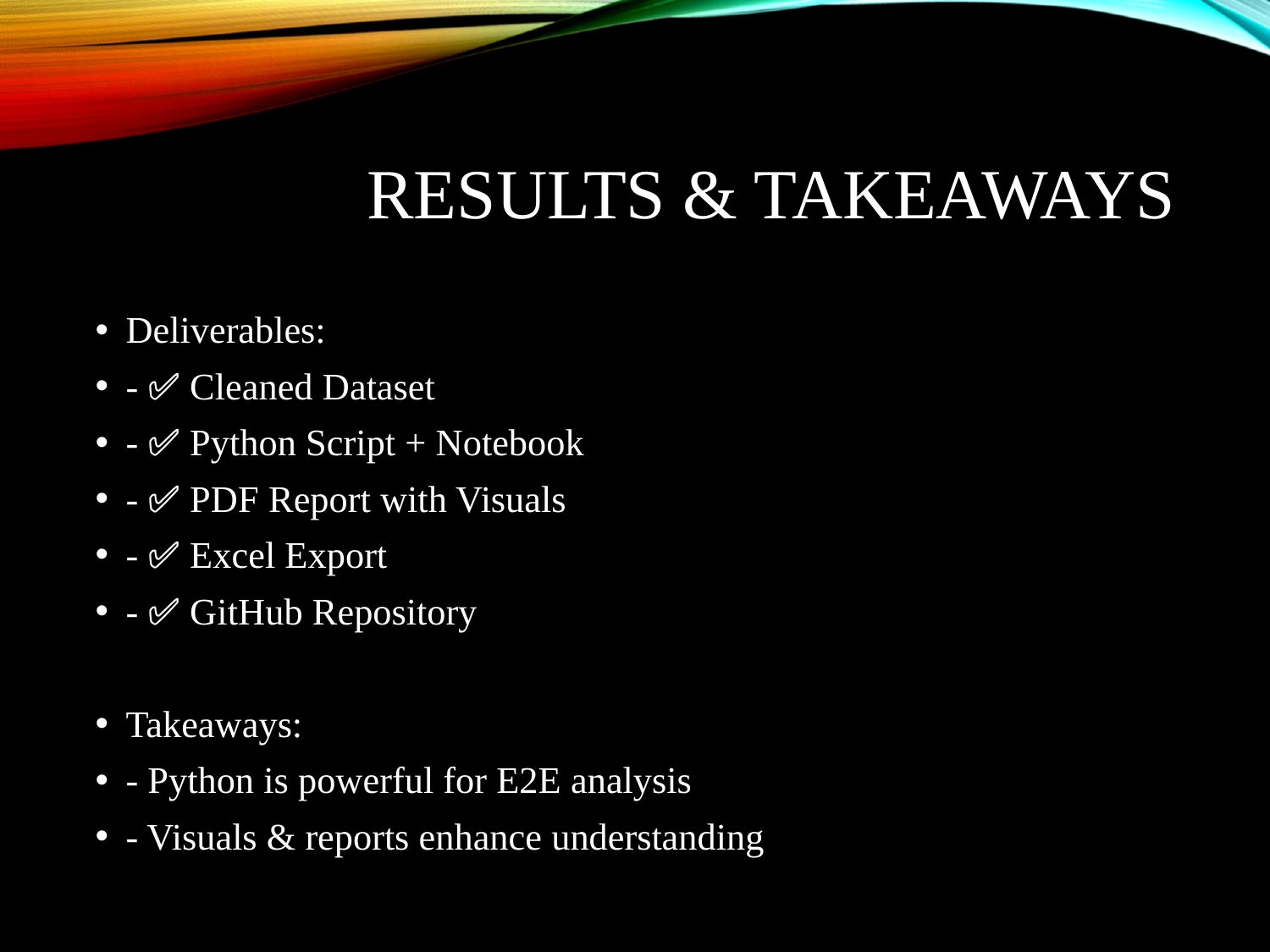

# Results & Takeaways
Deliverables:
- ✅ Cleaned Dataset
- ✅ Python Script + Notebook
- ✅ PDF Report with Visuals
- ✅ Excel Export
- ✅ GitHub Repository

Takeaways:
- Python is powerful for E2E analysis
- Visuals & reports enhance understanding